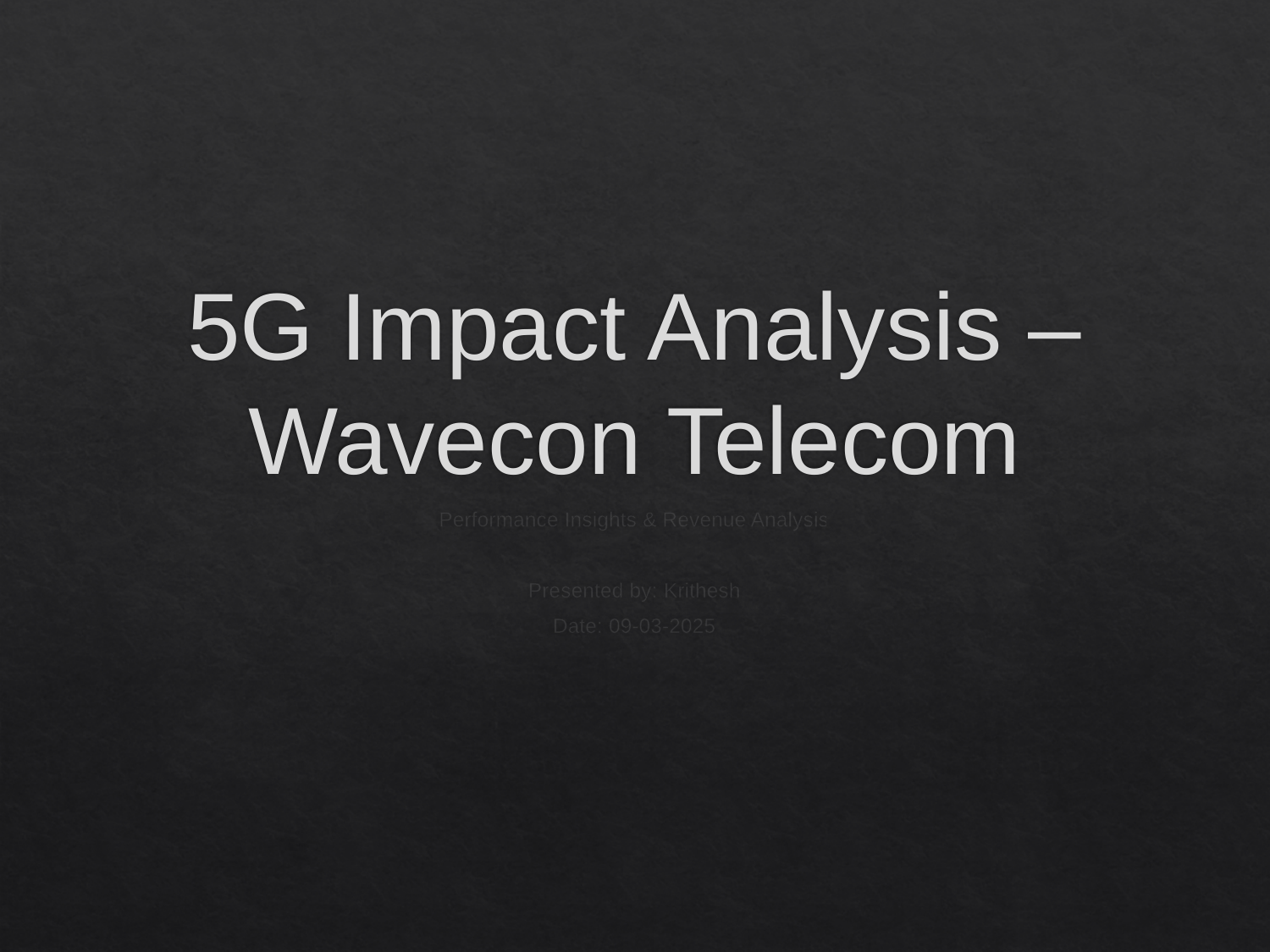

# 5G Impact Analysis – Wavecon Telecom
Performance Insights & Revenue Analysis

Presented by: Krithesh
Date: 09-03-2025